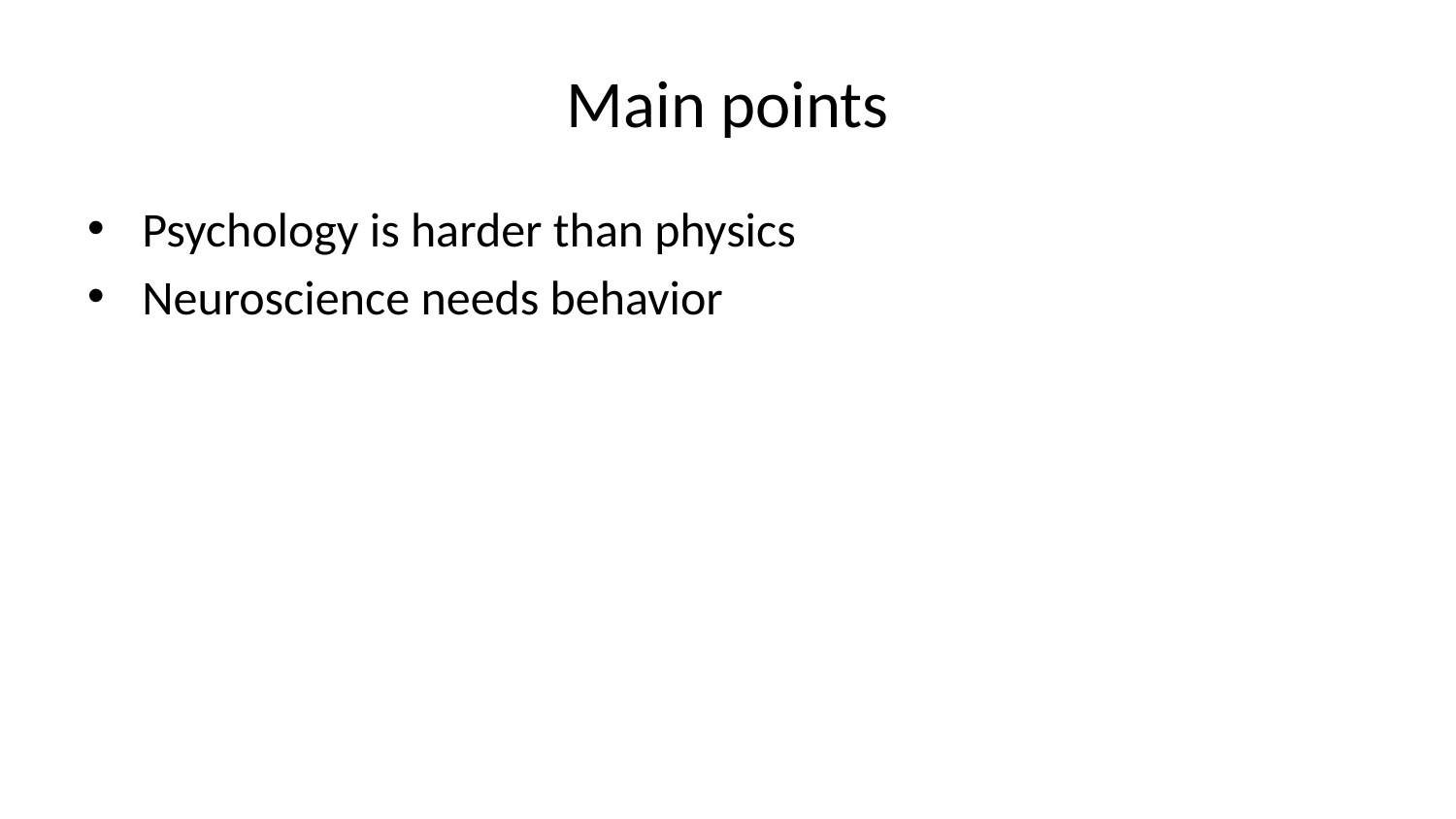

# Main points
Psychology is harder than physics
Neuroscience needs behavior